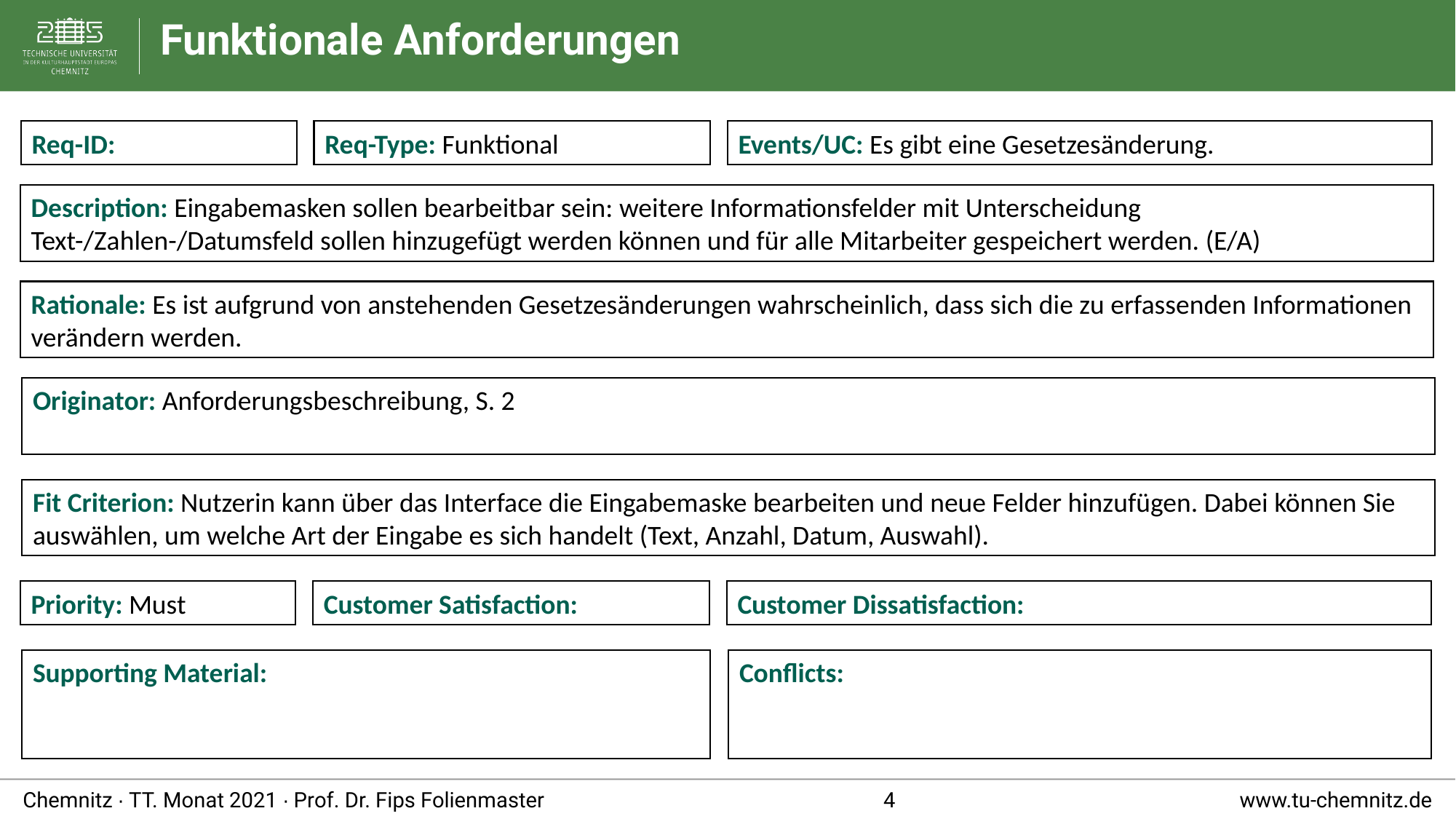

# Funktionale Anforderungen
Req-ID:
Req-Type: Funktional
Events/UC: Es gibt eine Gesetzesänderung.
Description: Eingabemasken sollen bearbeitbar sein: weitere Informationsfelder mit Unterscheidung Text-/Zahlen-/Datumsfeld sollen hinzugefügt werden können und für alle Mitarbeiter gespeichert werden. (E/A)
Rationale: Es ist aufgrund von anstehenden Gesetzesänderungen wahrscheinlich, dass sich die zu erfassenden Informationen verändern werden.
Originator: Anforderungsbeschreibung, S. 2

Fit Criterion: Nutzerin kann über das Interface die Eingabemaske bearbeiten und neue Felder hinzufügen. Dabei können Sie auswählen, um welche Art der Eingabe es sich handelt (Text, Anzahl, Datum, Auswahl).
Priority: Must
Customer Satisfaction:
Customer Dissatisfaction:
Supporting Material:

Conflicts: